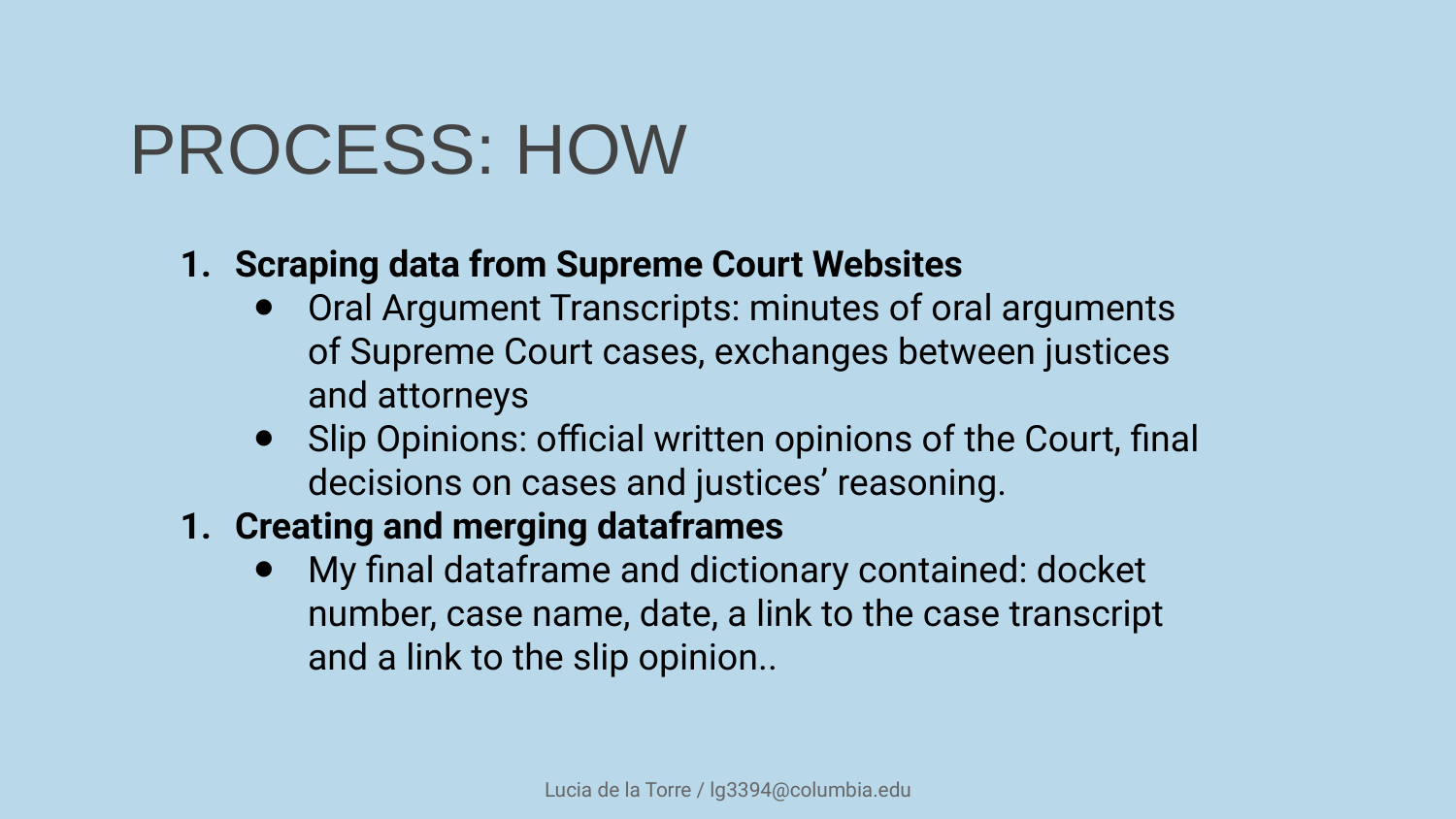

PROCESS: HOW
Scraping data from Supreme Court Websites
Oral Argument Transcripts: minutes of oral arguments of Supreme Court cases, exchanges between justices and attorneys
Slip Opinions: official written opinions of the Court, final decisions on cases and justices’ reasoning.
Creating and merging dataframes
My final dataframe and dictionary contained: docket number, case name, date, a link to the case transcript and a link to the slip opinion..

Lucia de la Torre / lg3394@columbia.edu